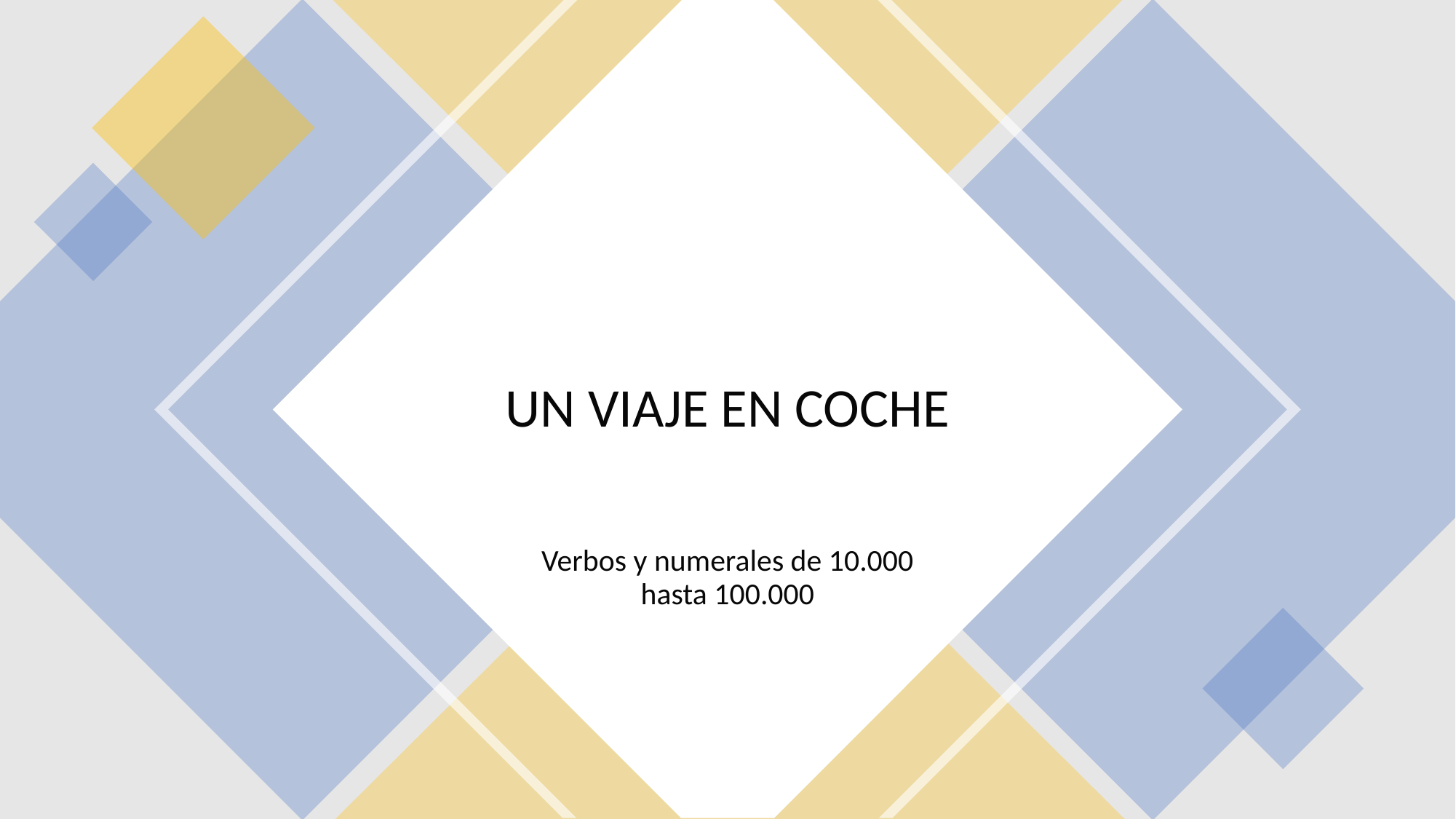

# UN VIAJE EN COCHE

Verbos y numerales de 10.000 hasta 100.000